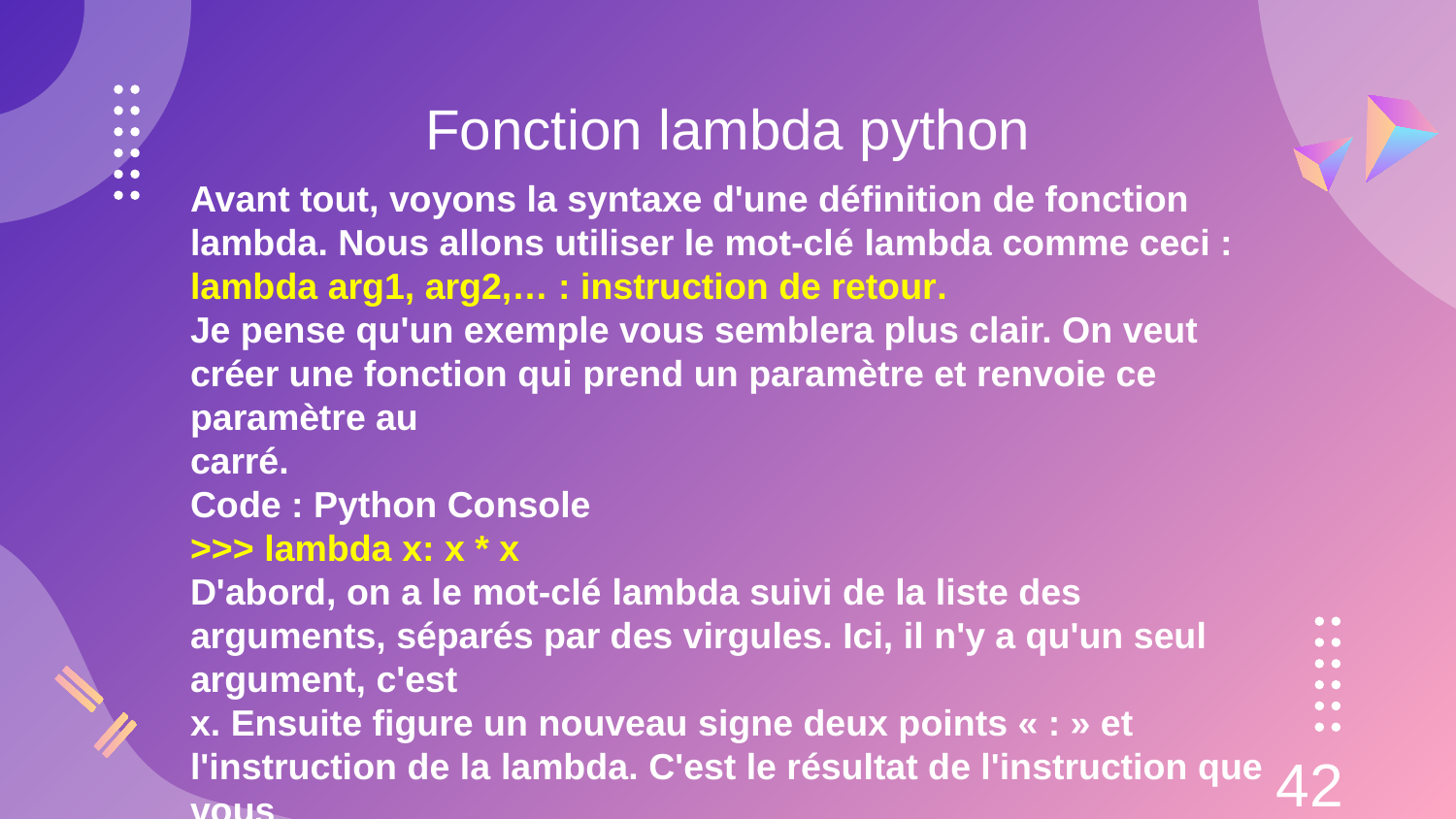

Fonction lambda python

Avant tout, voyons la syntaxe d'une définition de fonction lambda. Nous allons utiliser le mot-clé lambda comme ceci :
lambda arg1, arg2,… : instruction de retour.
Je pense qu'un exemple vous semblera plus clair. On veut créer une fonction qui prend un paramètre et renvoie ce paramètre au
carré.
Code : Python Console
>>> lambda x: x * x
D'abord, on a le mot-clé lambda suivi de la liste des arguments, séparés par des virgules. Ici, il n'y a qu'un seul argument, c'est
x. Ensuite figure un nouveau signe deux points « : » et l'instruction de la lambda. C'est le résultat de l'instruction que vous
placez ici qui sera renvoyé par la fonction. Dans notre exemple, on renvoie donc x * x.

42